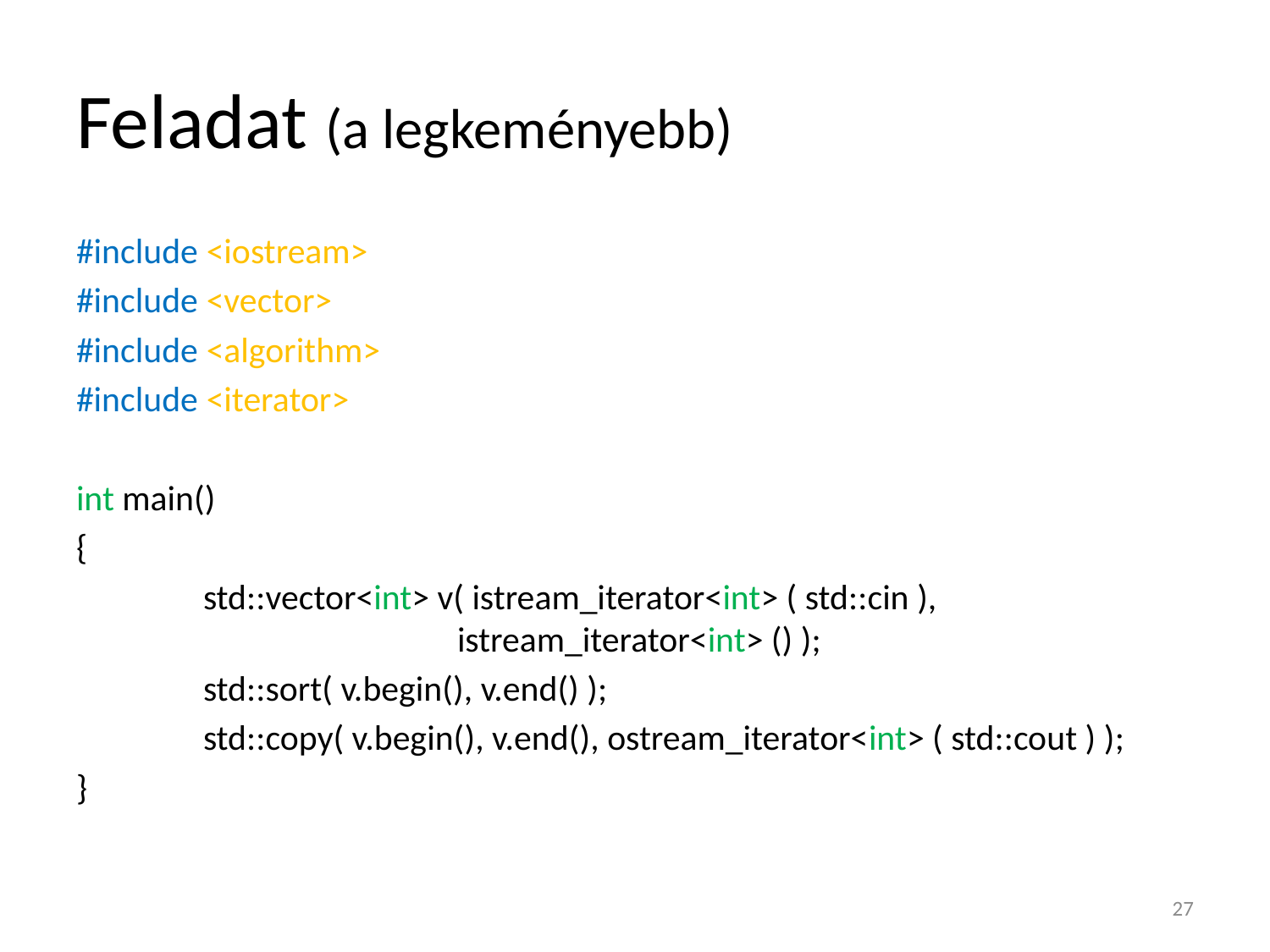

# Feladat (a legkeményebb)
#include <iostream>
#include <vector>
#include <algorithm>
#include <iterator>

int main()
{
	std::vector<int> v( istream_iterator<int> ( std::cin ),
			istream_iterator<int> () );
	std::sort( v.begin(), v.end() );
	std::copy( v.begin(), v.end(), ostream_iterator<int> ( std::cout ) );
}
27